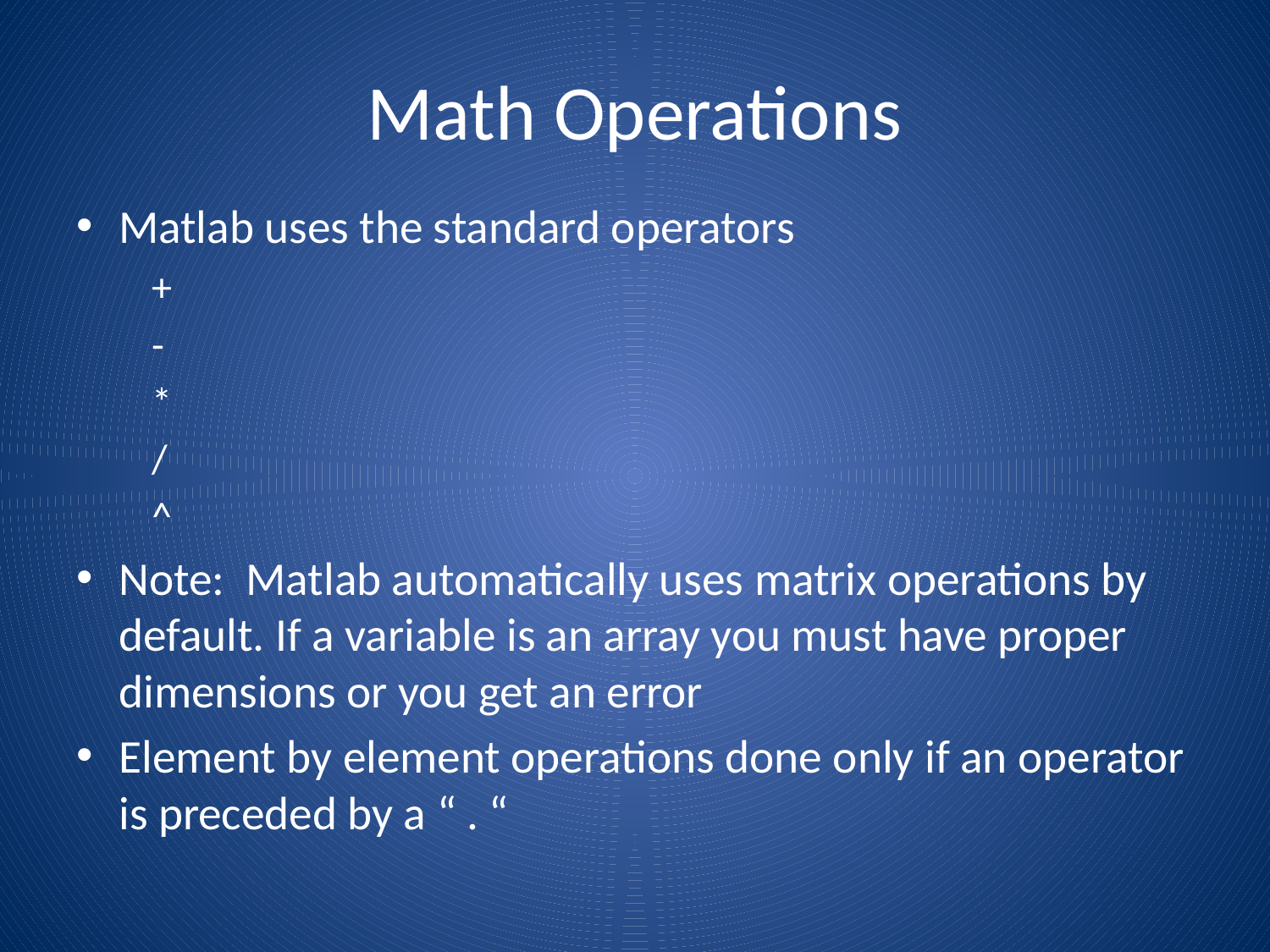

# Math Operations
Matlab uses the standard operators
  +
  -
  *
  /
  ^
Note:  Matlab automatically uses matrix operations by default. If a variable is an array you must have proper dimensions or you get an error
Element by element operations done only if an operator is preceded by a “ . “